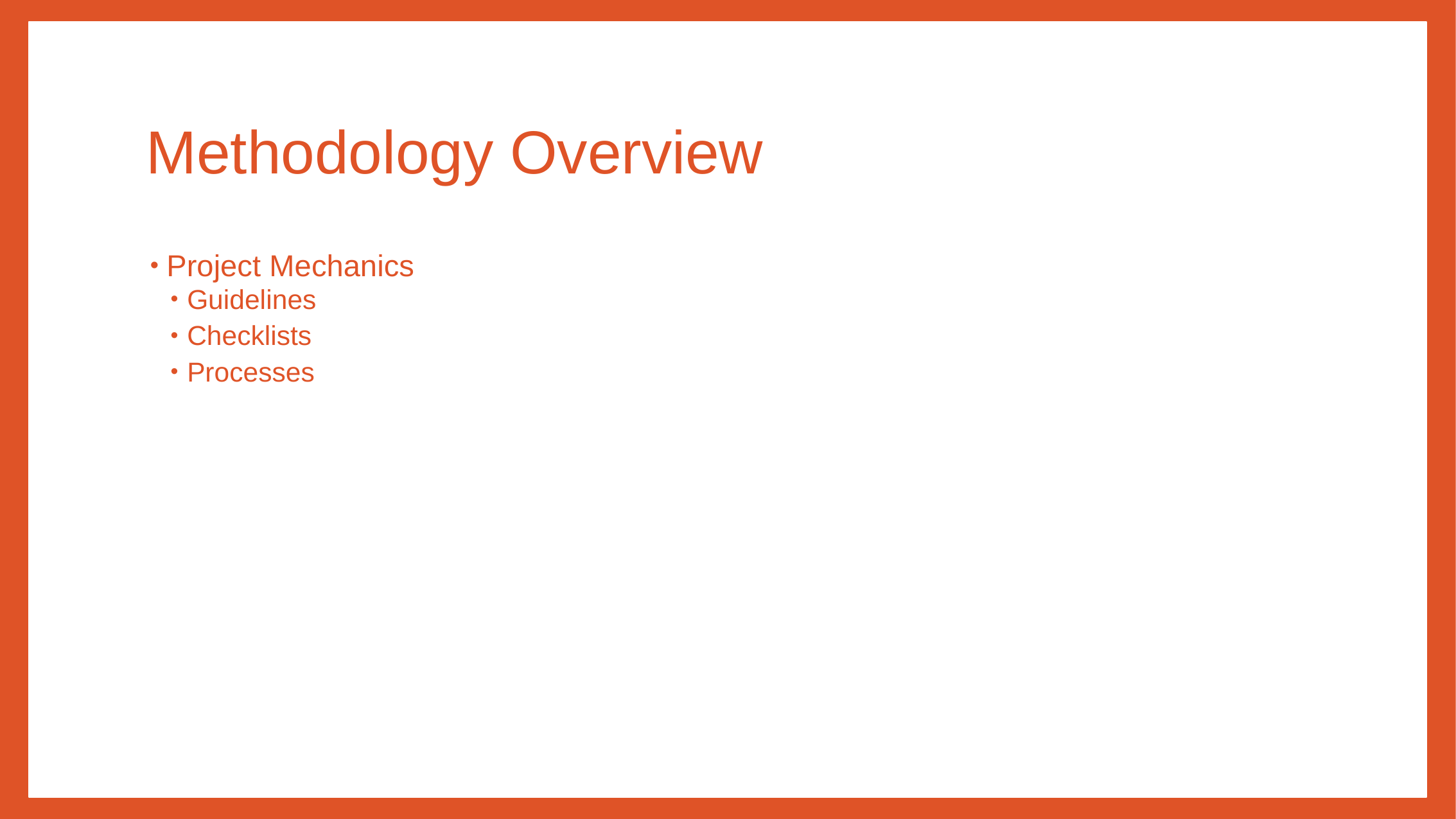

# Methodology Overview
Project Mechanics
Guidelines
Checklists
Processes